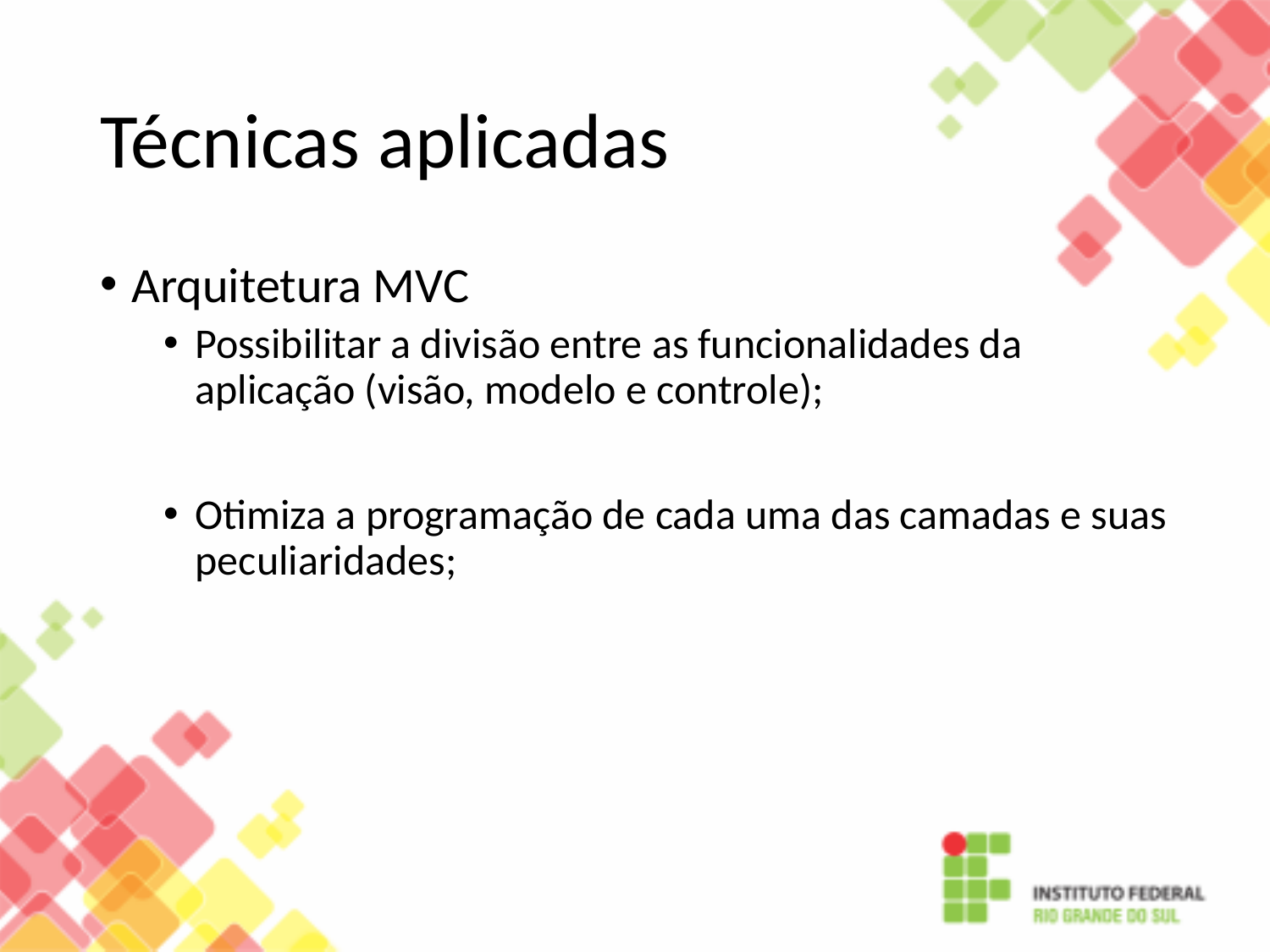

# Técnicas aplicadas
Arquitetura MVC
Possibilitar a divisão entre as funcionalidades da aplicação (visão, modelo e controle);

Otimiza a programação de cada uma das camadas e suas peculiaridades;